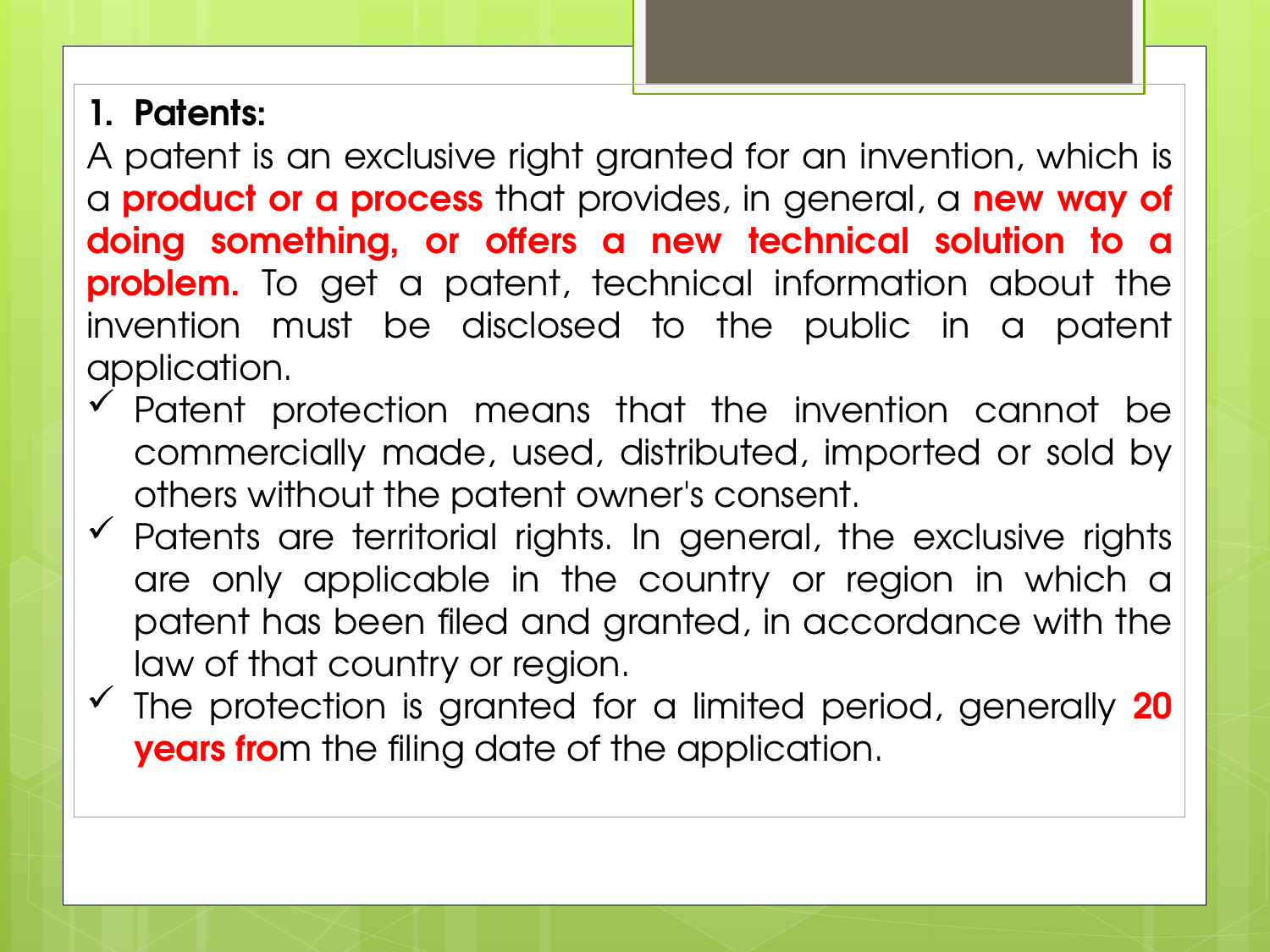

1.  Patents:
A patent is an exclusive right granted for an invention, which is a product or a process that provides, in general, a new way of doing something, or offers a new technical solution to a problem. To get a patent, technical information about the invention must be disclosed to the public in a patent application.
Patent protection means that the invention cannot be commercially made, used, distributed, imported or sold by others without the patent owner's consent.
Patents are territorial rights. In general, the exclusive rights are only applicable in the country or region in which a patent has been filed and granted, in accordance with the law of that country or region.
The protection is granted for a limited period, generally 20 years from the filing date of the application.